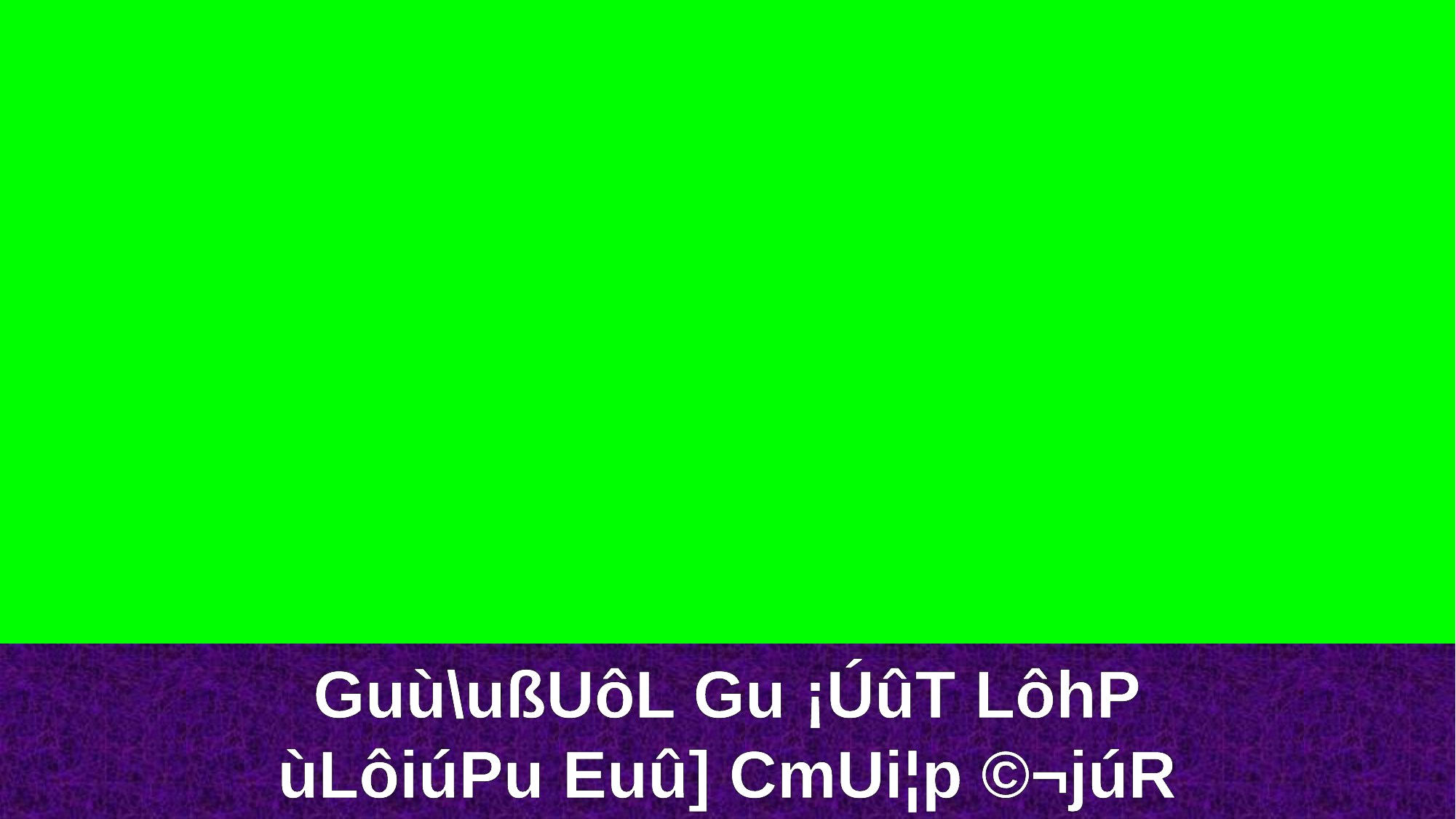

Guù\ußUôL Gu ¡ÚûT LôhP
ùLôiúPu Euû] CmUi¦p ©¬júR